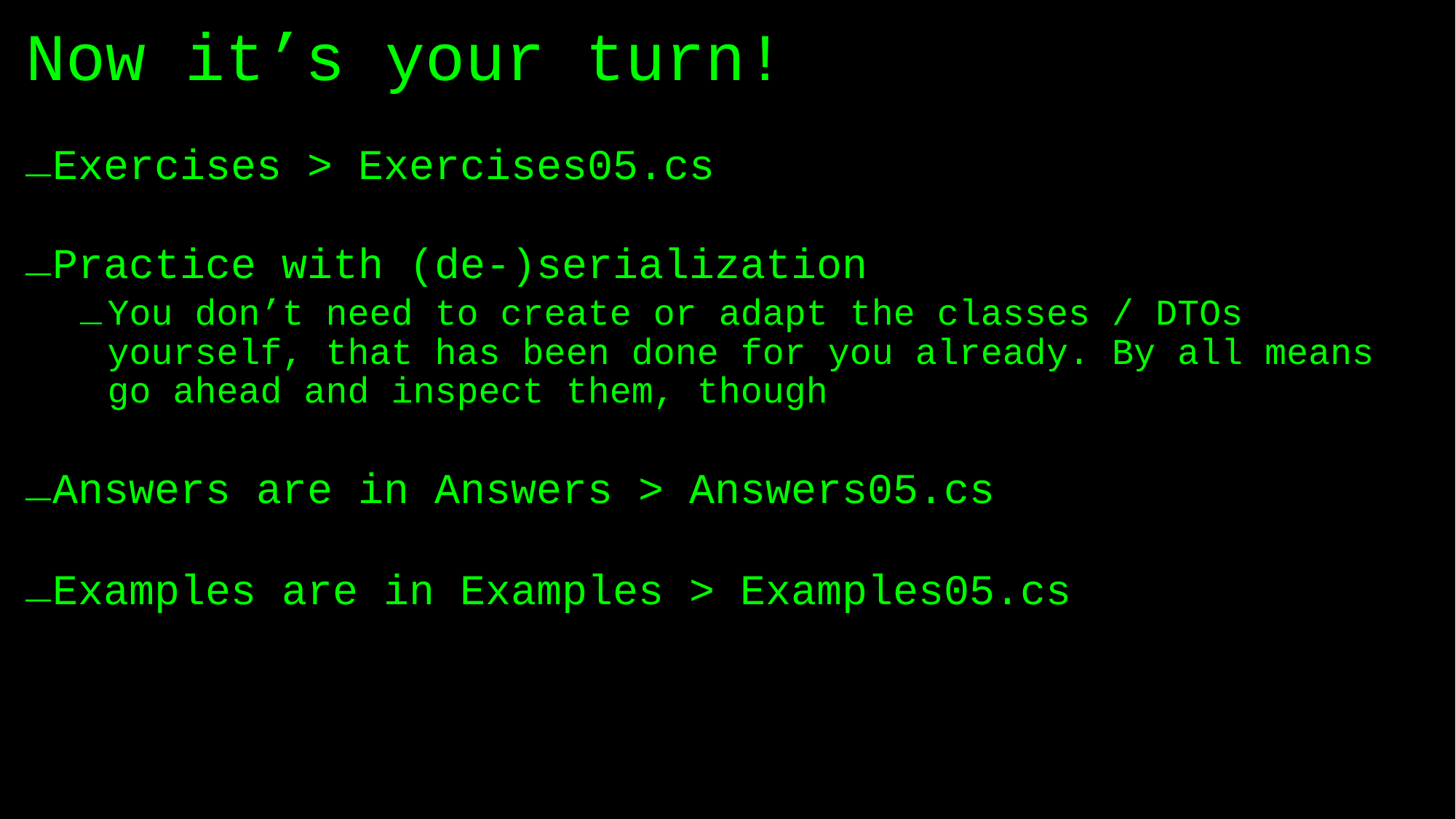

# Now it’s your turn!
Exercises > Exercises05.cs

Practice with (de-)serialization
You don’t need to create or adapt the classes / DTOs yourself, that has been done for you already. By all means go ahead and inspect them, though

Answers are in Answers > Answers05.cs

Examples are in Examples > Examples05.cs